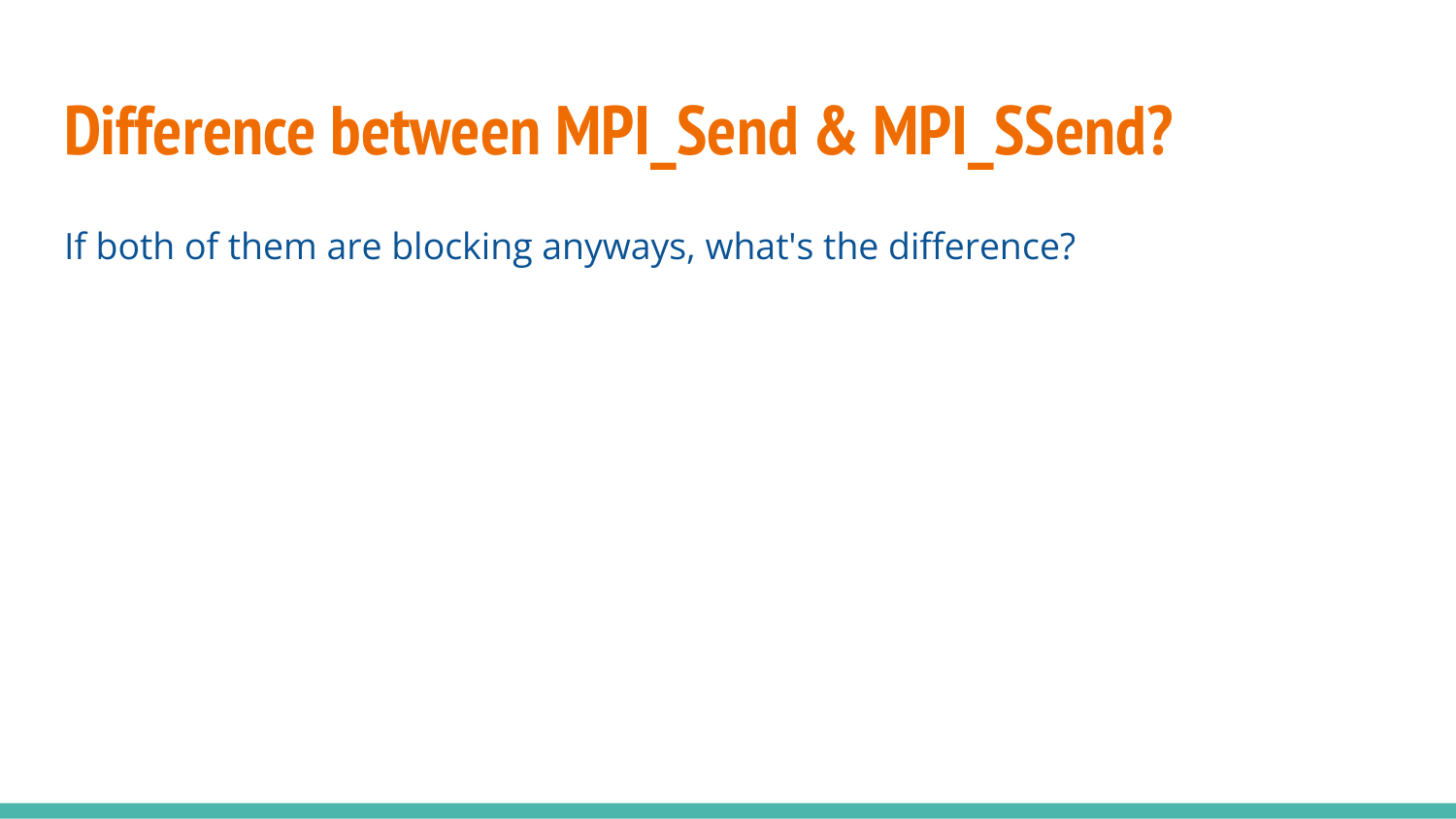

# Difference between MPI_Send & MPI_SSend?
If both of them are blocking anyways, what's the difference?